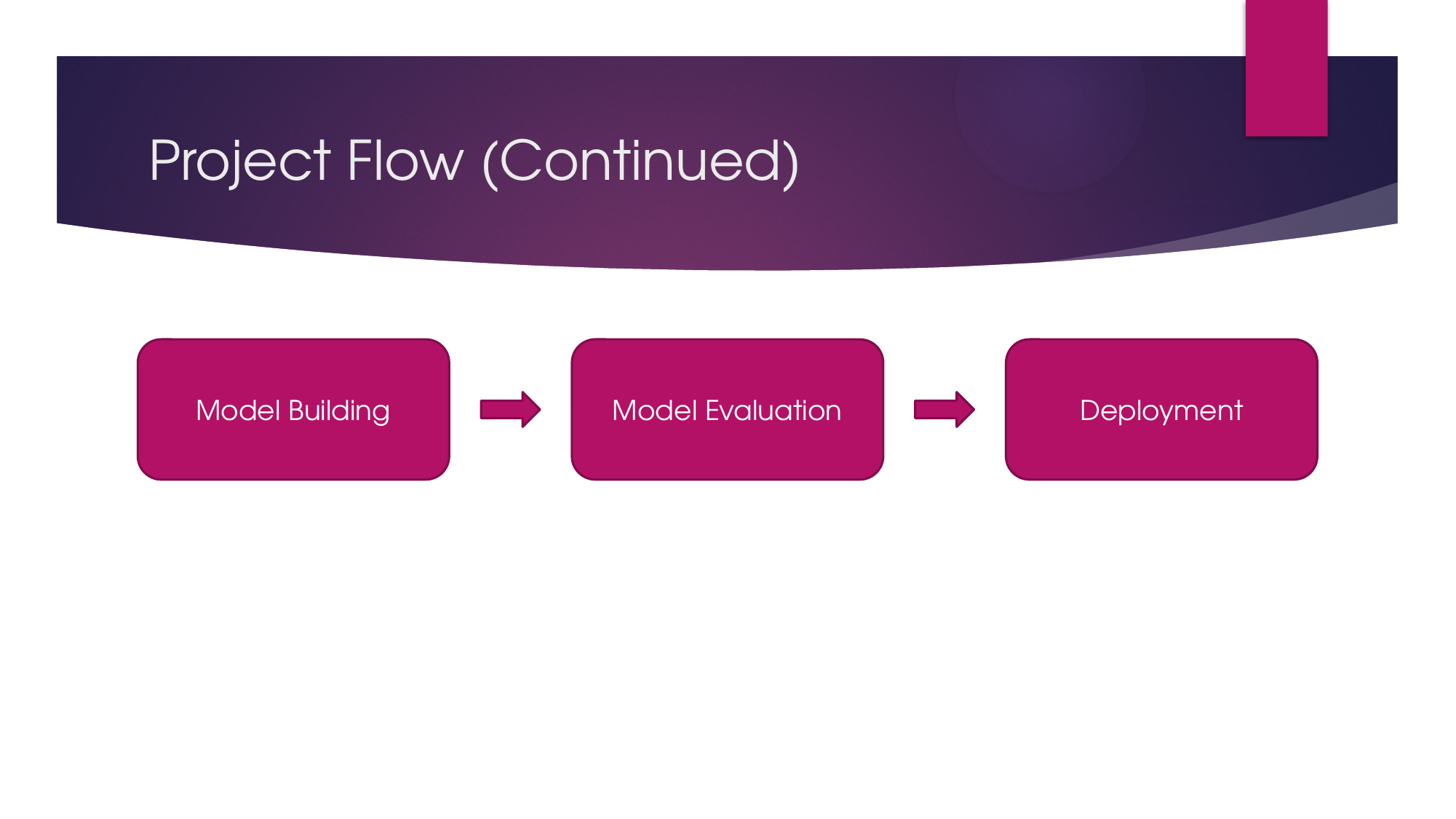

# Project Flow (Continued)
Model Building
Model Evaluation
Deployment